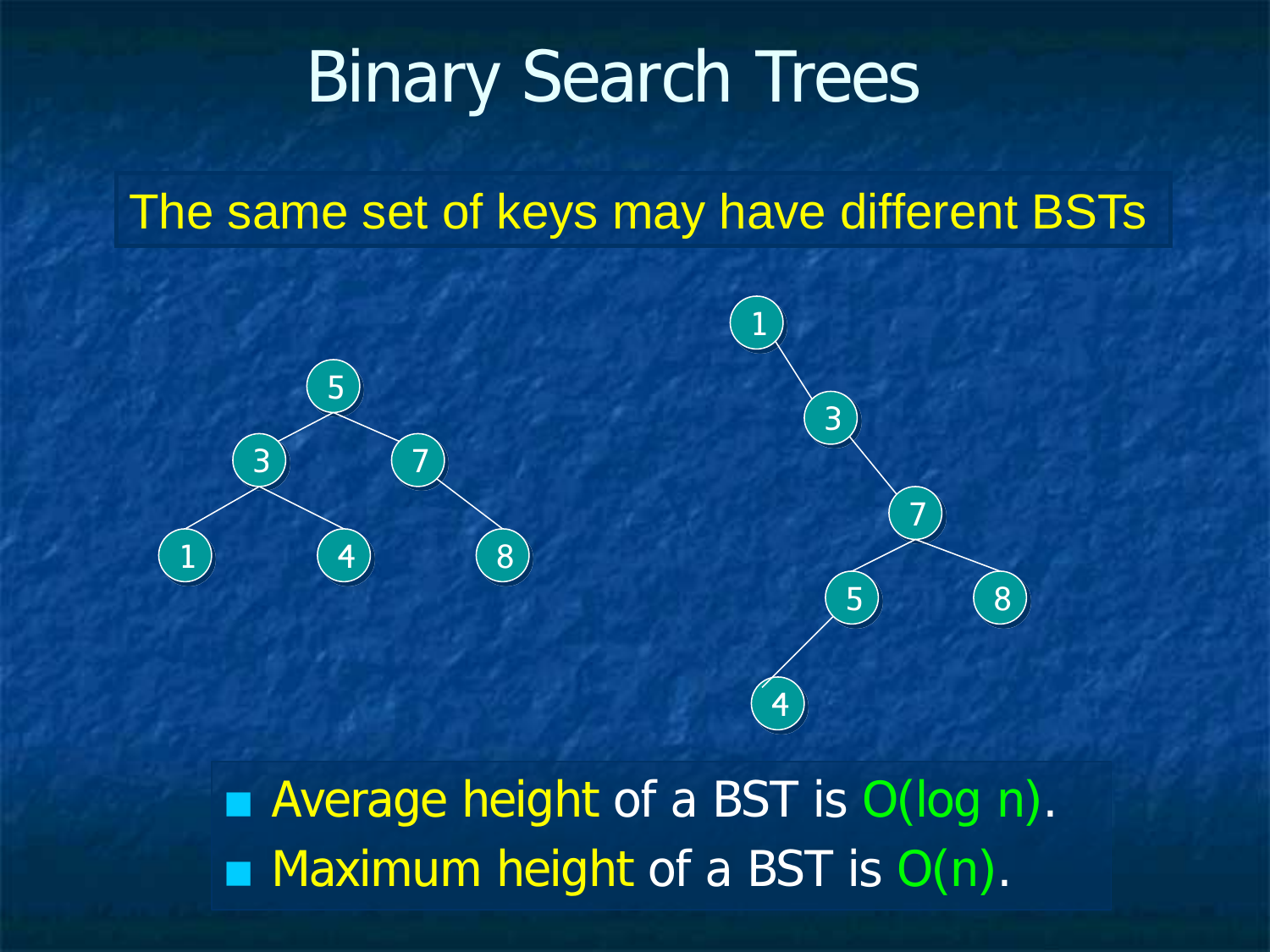

# Binary Search Trees
The same set of keys may have different BSTs
1
5
3
3
7
7
1
4
8
5
8
4
Average height of a BST is O(log n).
Maximum height of a BST is O(n).